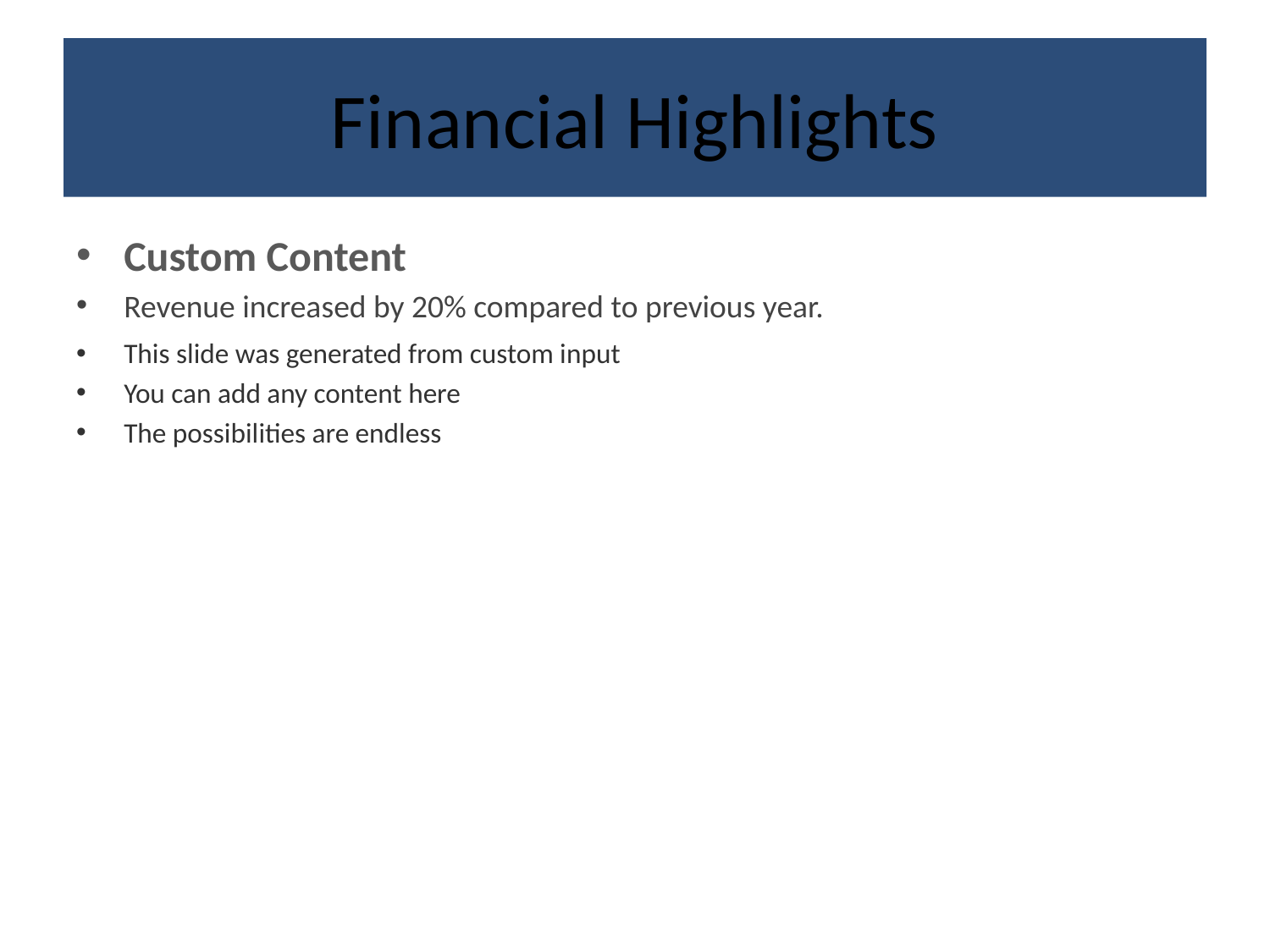

# Financial Highlights
Custom Content
Revenue increased by 20% compared to previous year.
This slide was generated from custom input
You can add any content here
The possibilities are endless